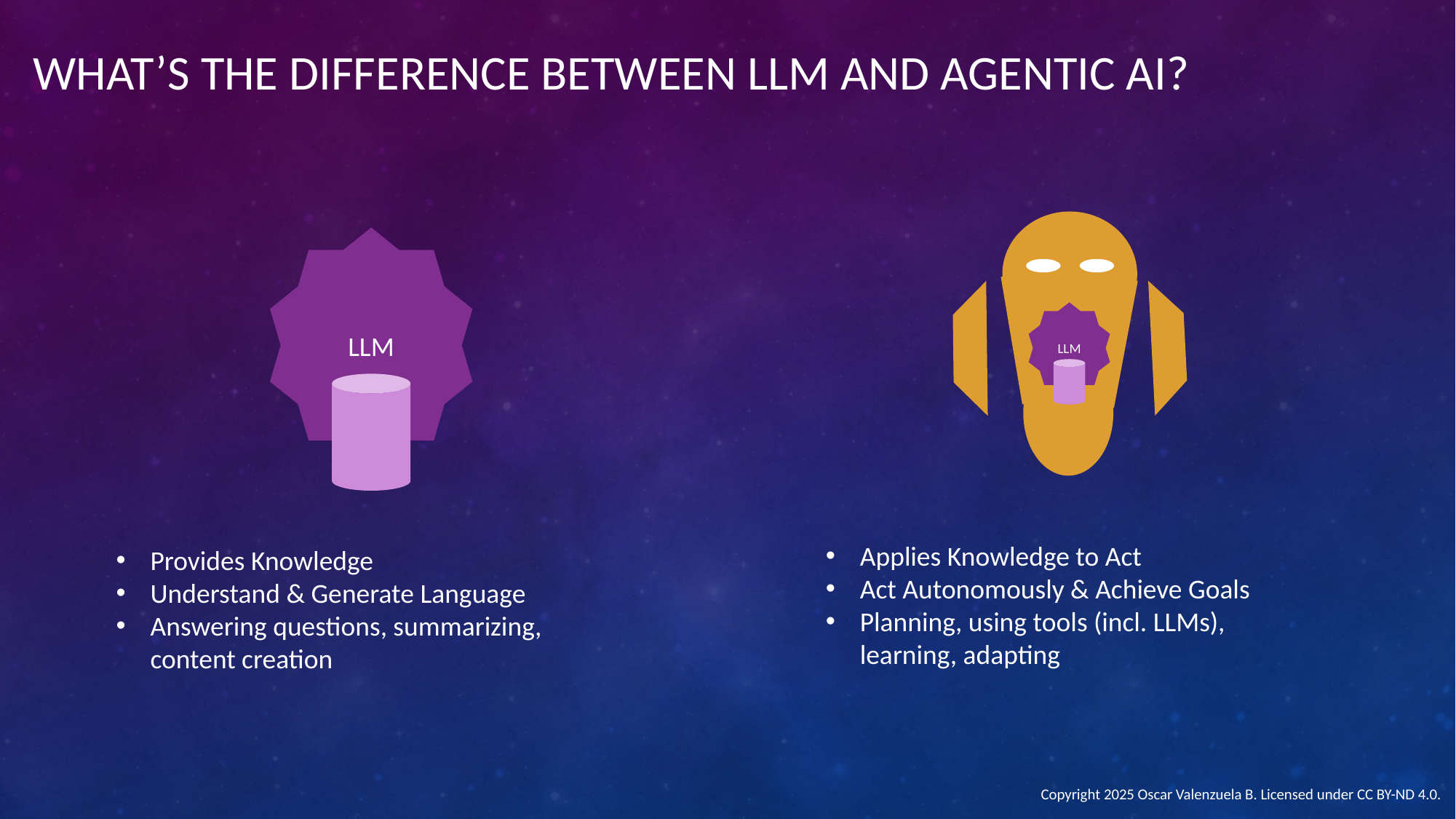

What’s the difference between LLM and AGENTIC AI?

LLM

LLM

Applies Knowledge to Act
Act Autonomously & Achieve Goals
Planning, using tools (incl. LLMs), learning, adapting
Provides Knowledge
Understand & Generate Language
Answering questions, summarizing, content creation
Copyright 2025 Oscar Valenzuela B. Licensed under CC BY-ND 4.0.